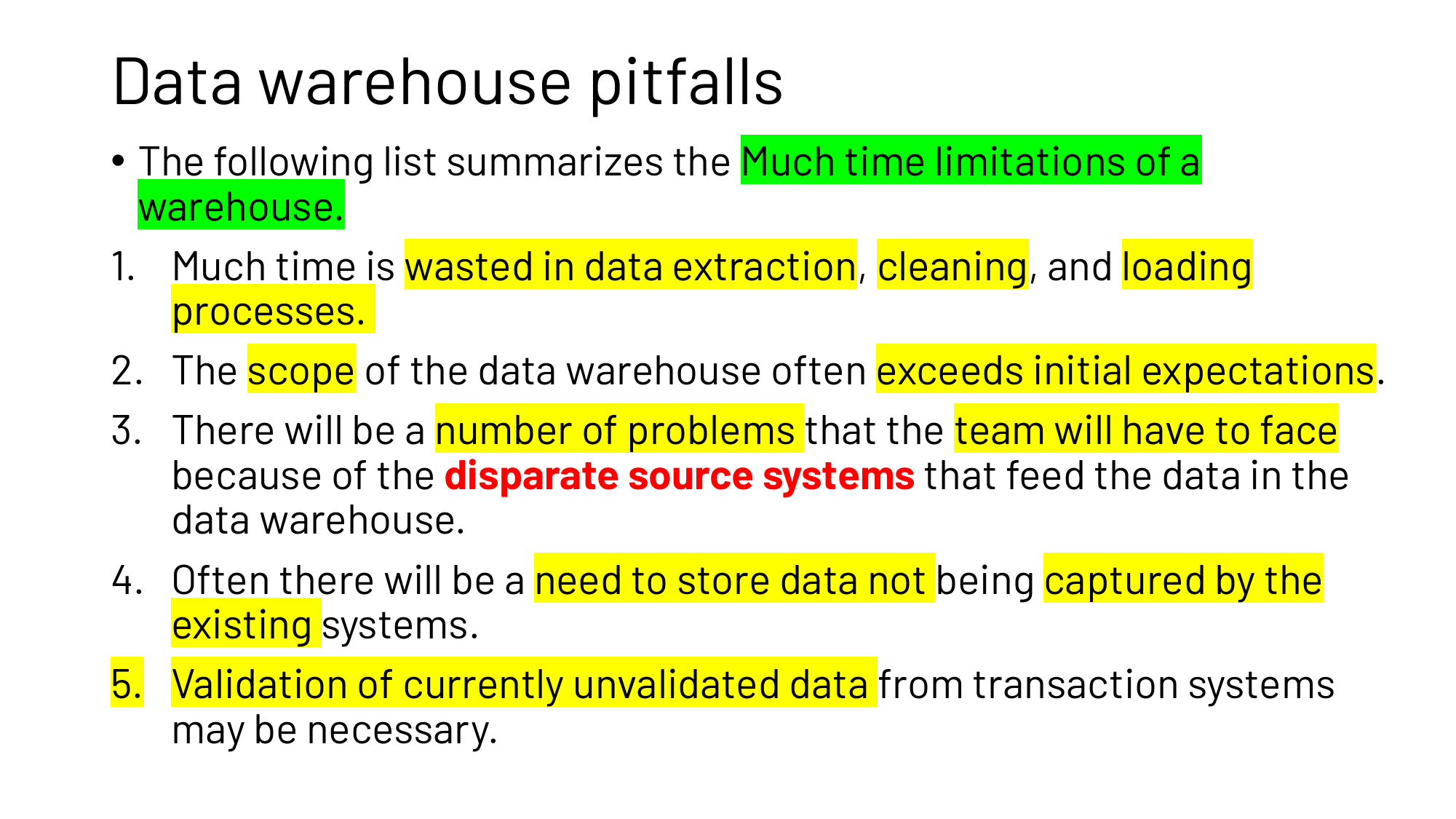

# Data warehouse pitfalls
The following list summarizes the Much time limitations of a warehouse.
Much time is wasted in data extraction, cleaning, and loading processes.
The scope of the data warehouse often exceeds initial expectations.
There will be a number of problems that the team will have to face because of the disparate source systems that feed the data in the data warehouse.
Often there will be a need to store data not being captured by the existing systems.
Validation of currently unvalidated data from transaction systems may be necessary.